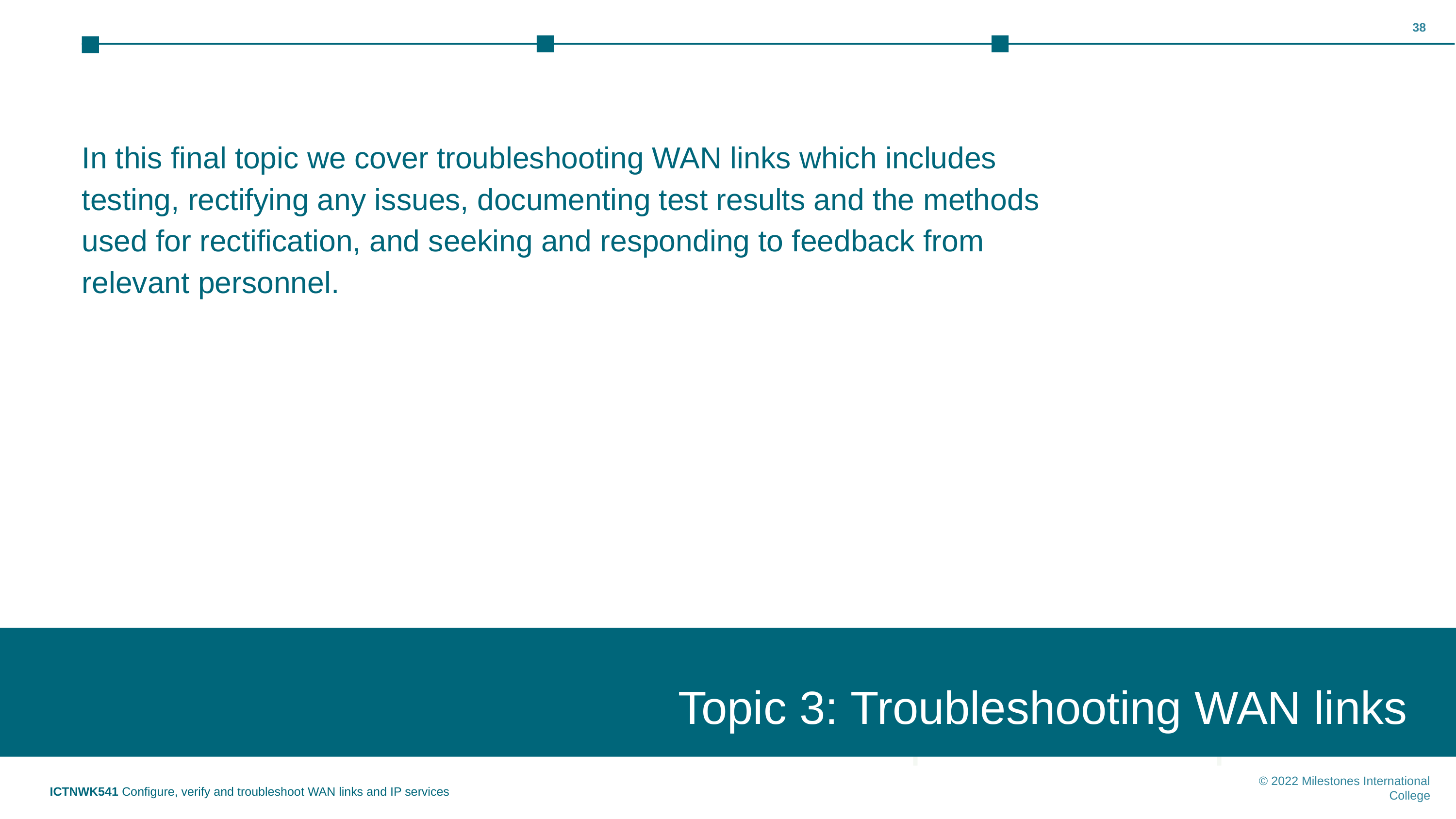

38

In this final topic we cover troubleshooting WAN links which includes testing, rectifying any issues, documenting test results and the methods used for rectification, and seeking and responding to feedback from relevant personnel.

Topic 3: Troubleshooting WAN links
Topic 1: Insert topic title
ICTNWK541 Configure, verify and troubleshoot WAN links and IP services
© 2022 Milestones International College